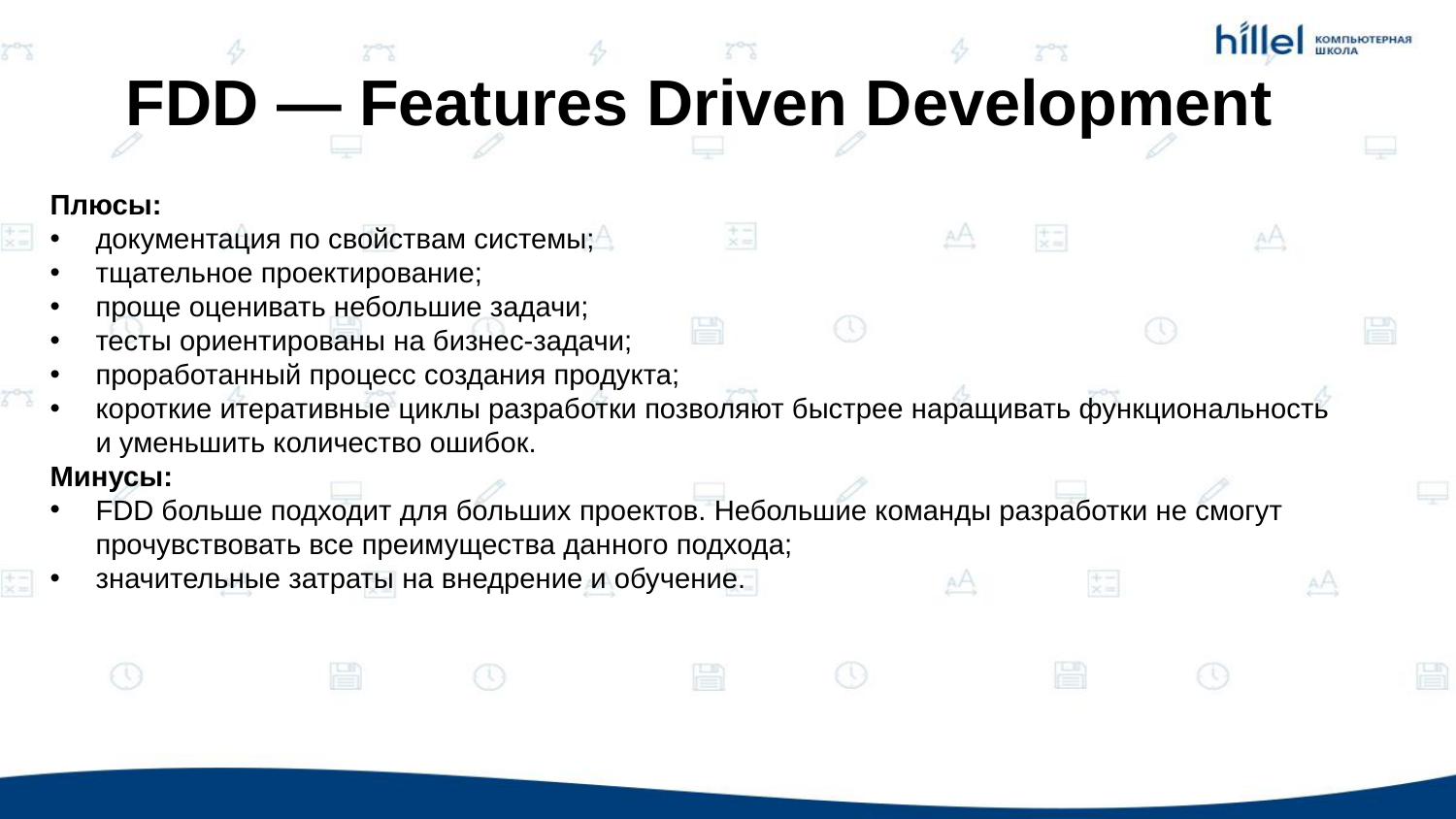

FDD — Features Driven Development
Плюсы:
документация по свойствам системы;
тщательное проектирование;
проще оценивать небольшие задачи;
тесты ориентированы на бизнес-задачи;
проработанный процесс создания продукта;
короткие итеративные циклы разработки позволяют быстрее наращивать функциональность и уменьшить количество ошибок.
Минусы:
FDD больше подходит для больших проектов. Небольшие команды разработки не смогут прочувствовать все преимущества данного подхода;
значительные затраты на внедрение и обучение.